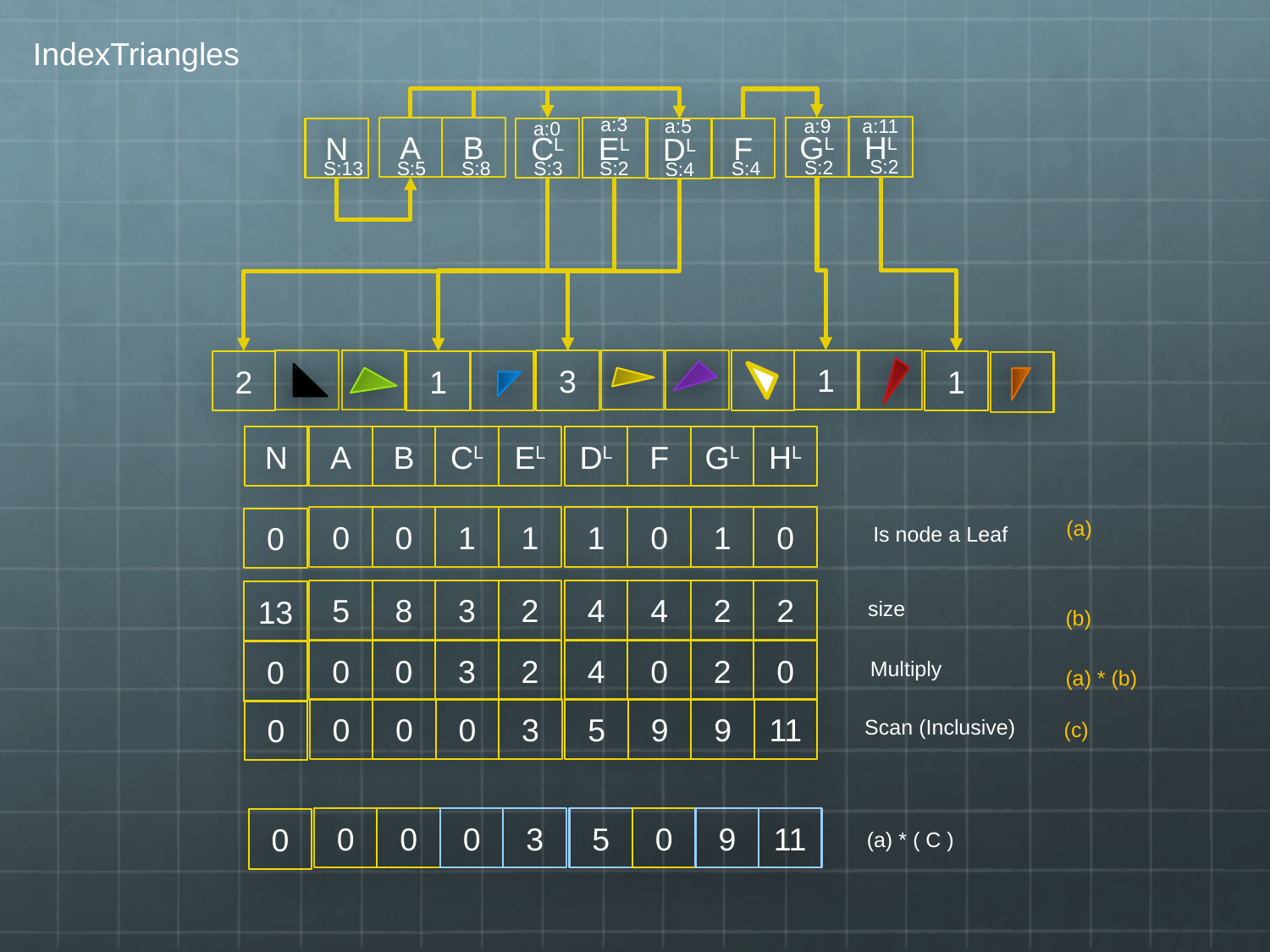

IndexTriangles
a:3
a:5
a:11
a:9
a:0
HL
A
B
GL
EL
N
CL
F
DL
S:2
S:2
S:13
S:5
S:8
S:3
S:2
S:4
S:4

1

3

2
1

1

N
A
B
CL
EL
DL
F
GL
HL
0
0
1
1
1
0
1
0
0
(a)
Is node a Leaf
5
8
3
2
4
4
2
2
13
size
(b)
0
0
3
2
4
0
2
0
0
Multiply
(a) * (b)
0
0
0
3
5
9
9
11
0
Scan (Inclusive)
(c)
0
0
0
3
5
0
9
11
0
(a) * ( C )